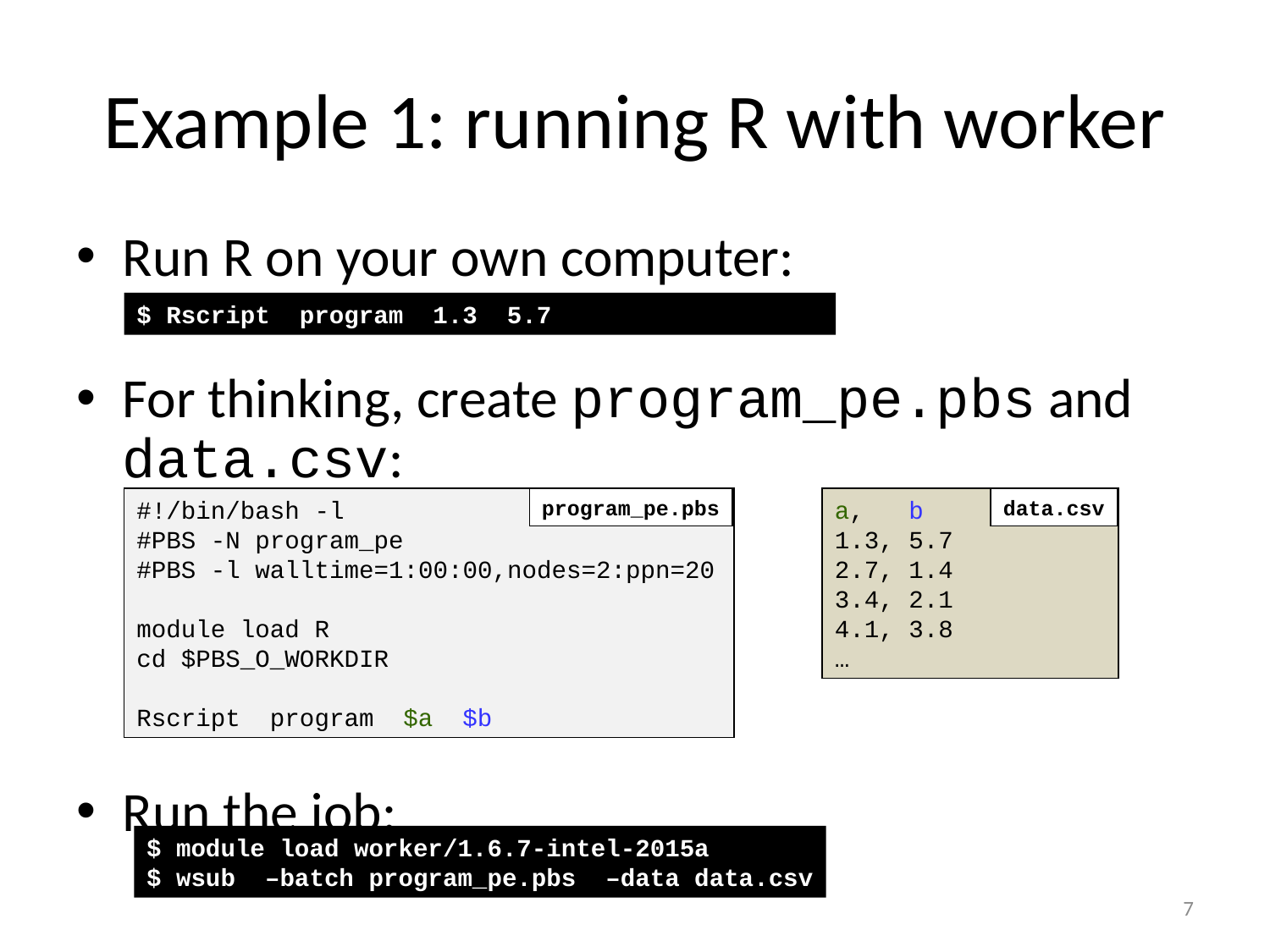

# Example 1: running R with worker
Run R on your own computer:

For thinking, create program_pe.pbs and data.csv:

Run the job:
$ Rscript  program  1.3  5.7
#!/bin/bash -l
#PBS -N program_pe
#PBS -l walltime=1:00:00,nodes=2:ppn=20

module load R
cd $PBS_O_WORKDIR

Rscript  program  $a  $b
program_pe.pbs
a,   b
1.3, 5.7
2.7, 1.4
3.4, 2.1
4.1, 3.8
…
data.csv
$ module load worker/1.6.7-intel-2015a
$ wsub  –batch program_pe.pbs  –data data.csv
7